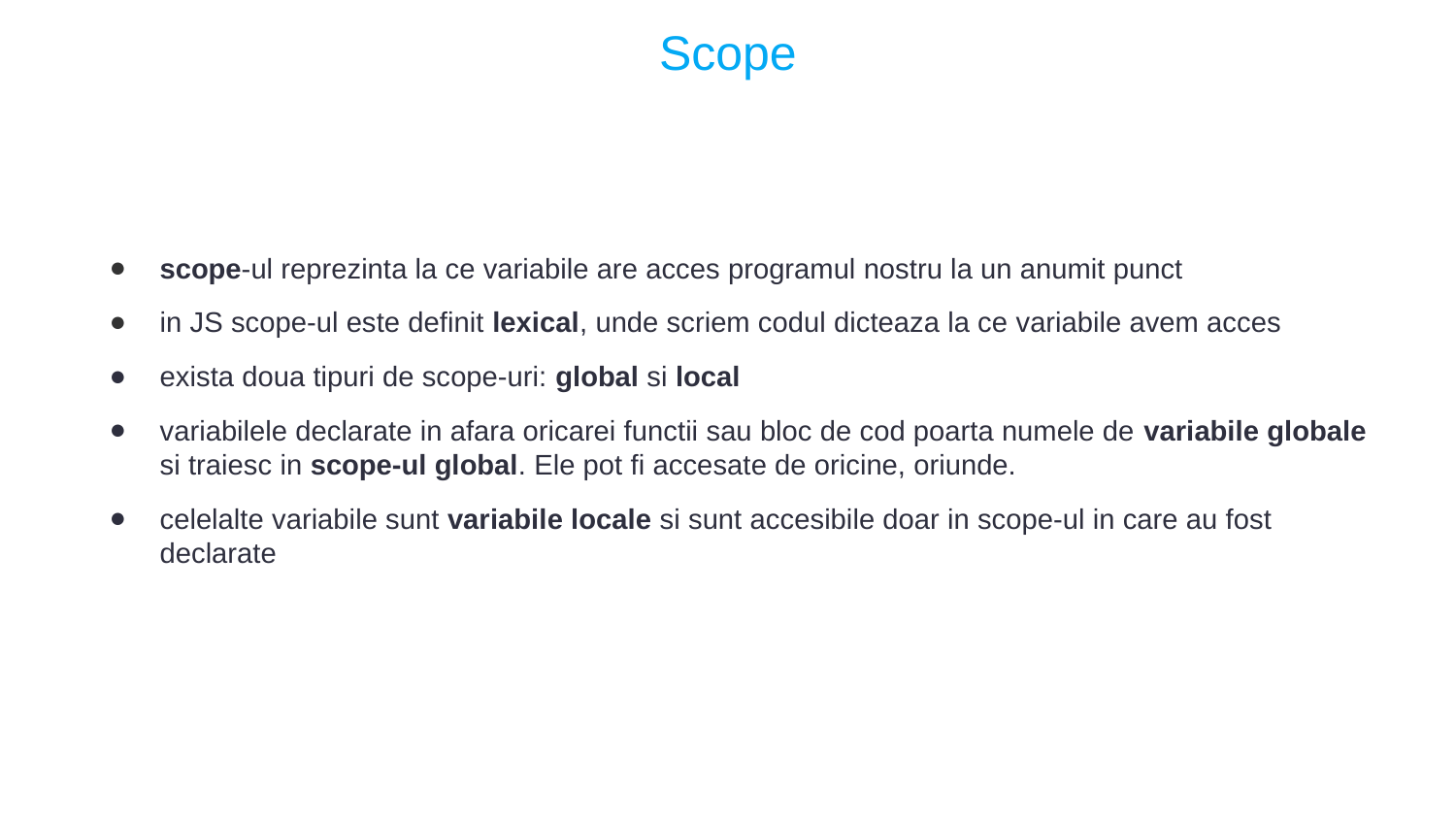

Scope
scope-ul reprezinta la ce variabile are acces programul nostru la un anumit punct
in JS scope-ul este definit lexical, unde scriem codul dicteaza la ce variabile avem acces
exista doua tipuri de scope-uri: global si local
variabilele declarate in afara oricarei functii sau bloc de cod poarta numele de variabile globale si traiesc in scope-ul global. Ele pot fi accesate de oricine, oriunde.
celelalte variabile sunt variabile locale si sunt accesibile doar in scope-ul in care au fost declarate